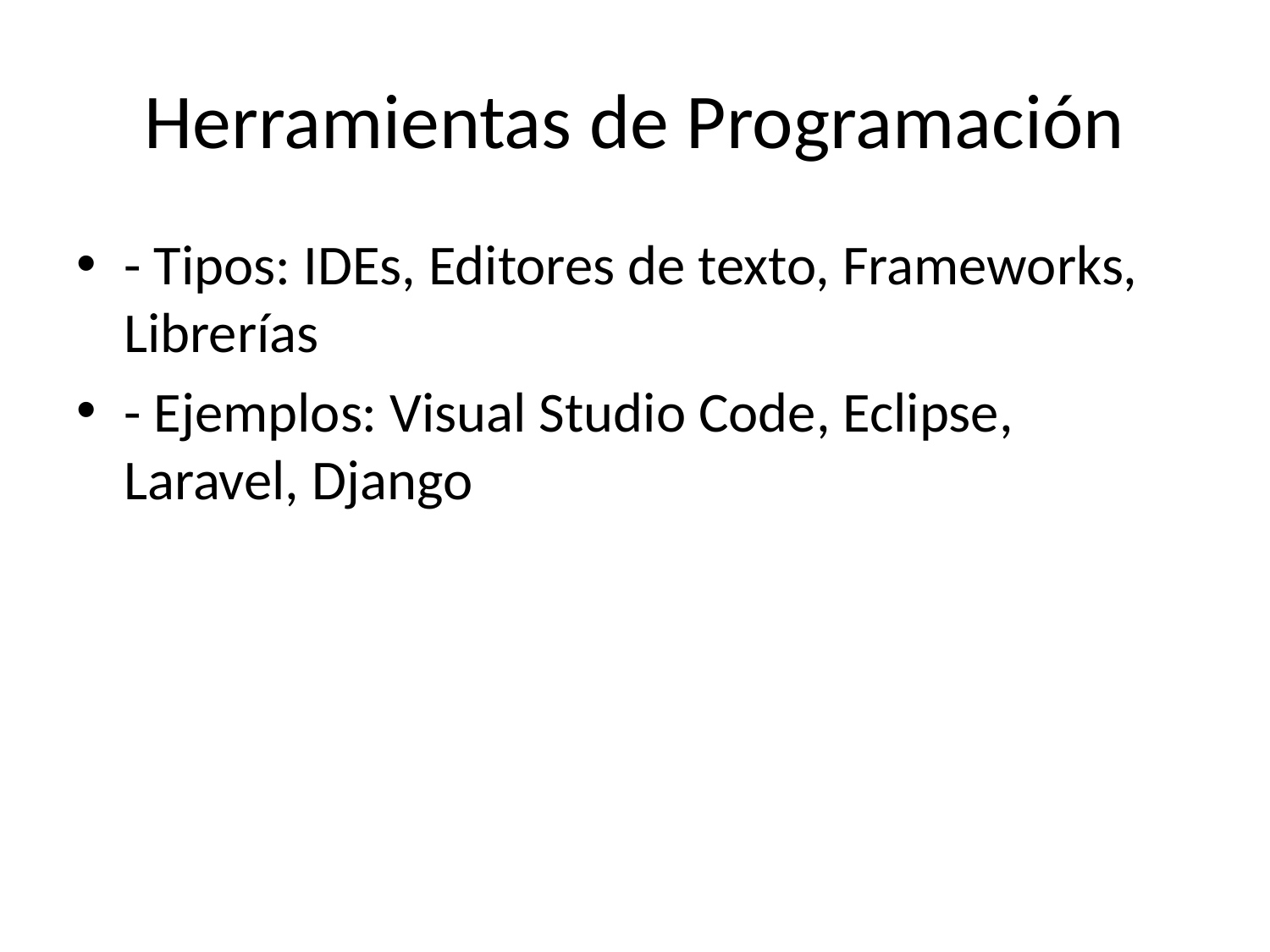

# Herramientas de Programación
- Tipos: IDEs, Editores de texto, Frameworks, Librerías
- Ejemplos: Visual Studio Code, Eclipse, Laravel, Django